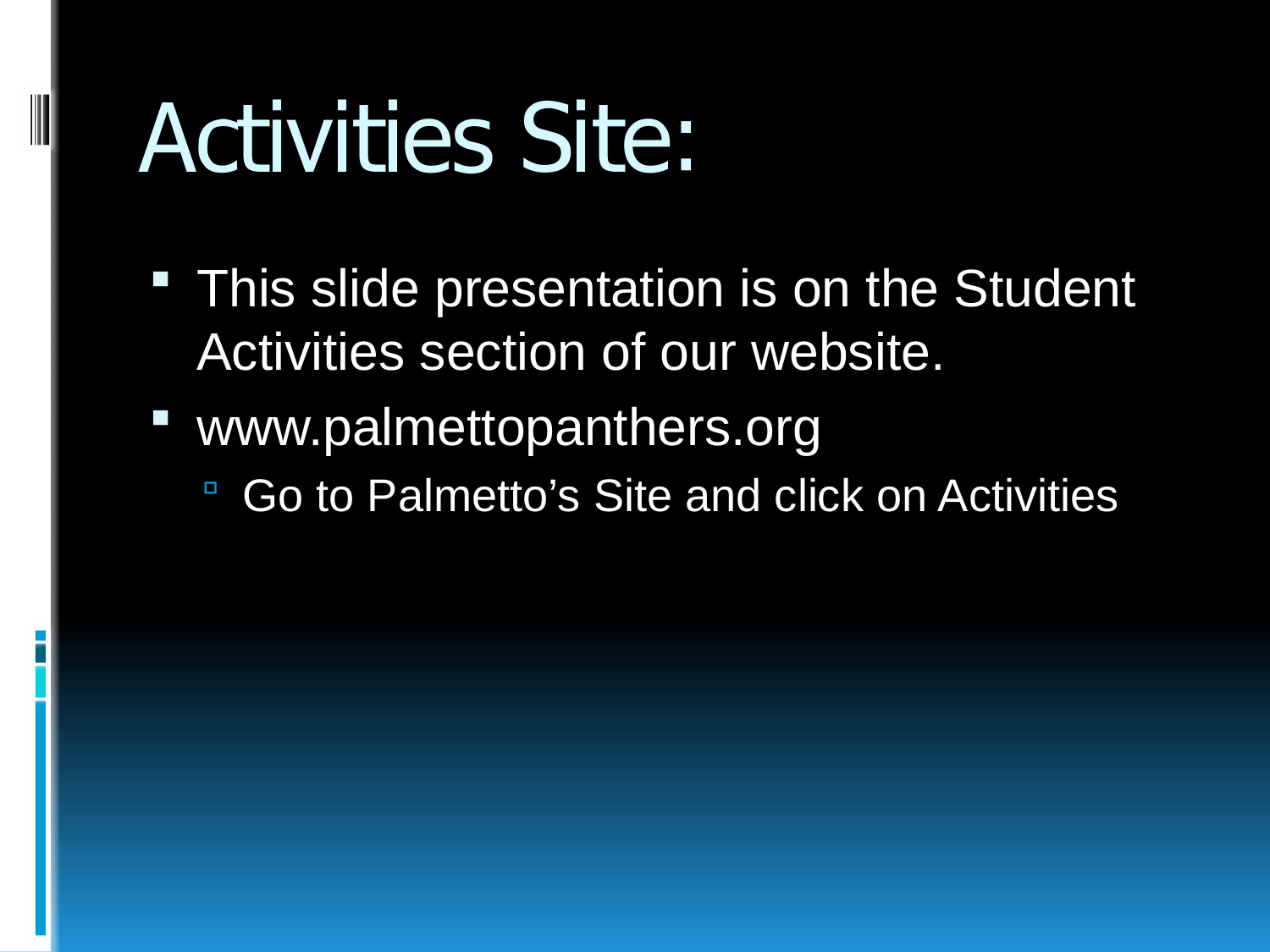

# Activities Site:
This slide presentation is on the Student Activities section of our website.
www.palmettopanthers.org
Go to Palmetto’s Site and click on Activities